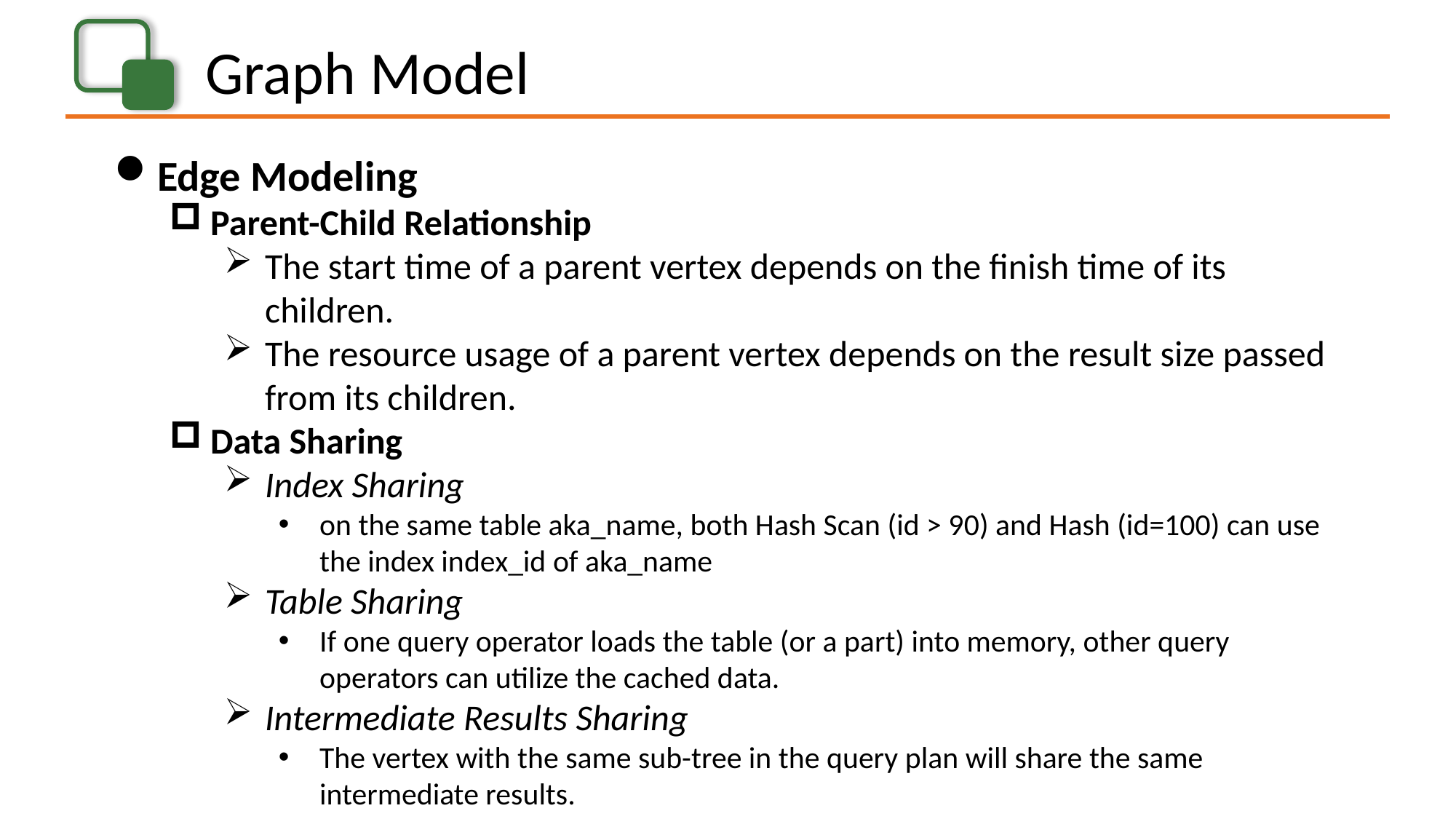

Graph Model

Edge Modeling
Parent-Child Relationship
The start time of a parent vertex depends on the finish time of its children.
The resource usage of a parent vertex depends on the result size passed from its children.
Data Sharing
Index Sharing
on the same table aka_name, both Hash Scan (id > 90) and Hash (id=100) can use the index index_id of aka_name
Table Sharing
If one query operator loads the table (or a part) into memory, other query operators can utilize the cached data.
Intermediate Results Sharing
The vertex with the same sub-tree in the query plan will share the same intermediate results.